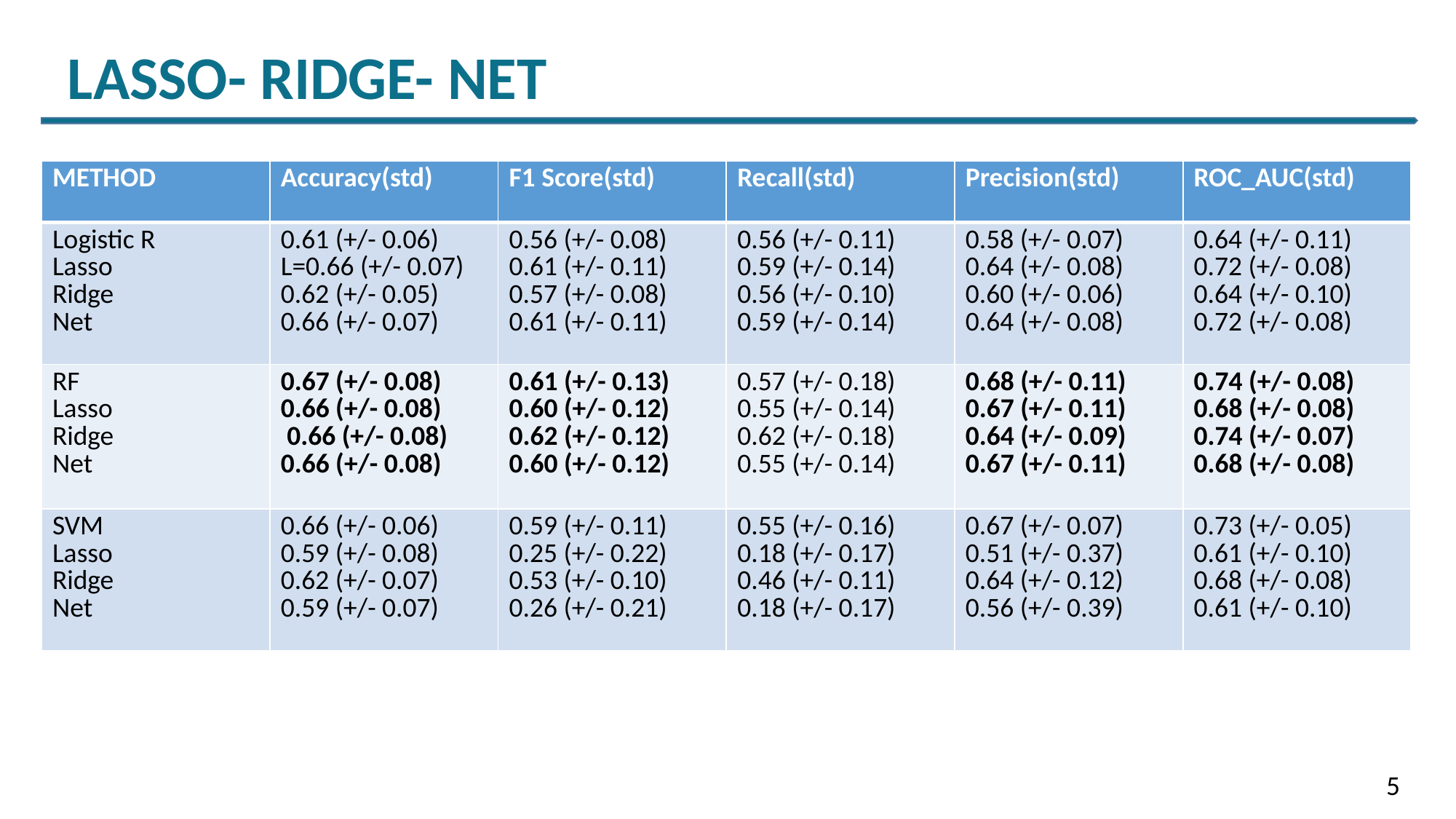

LASSO- RIDGE- NET

| METHOD | Accuracy(std) | F1 Score(std) | Recall(std) | Precision(std) | ROC\_AUC(std) |
| --- | --- | --- | --- | --- | --- |
| Logistic R Lasso Ridge Net | 0.61 (+/- 0.06) L=0.66 (+/- 0.07) 0.62 (+/- 0.05) 0.66 (+/- 0.07) | 0.56 (+/- 0.08) 0.61 (+/- 0.11) 0.57 (+/- 0.08) 0.61 (+/- 0.11) | 0.56 (+/- 0.11) 0.59 (+/- 0.14) 0.56 (+/- 0.10) 0.59 (+/- 0.14) | 0.58 (+/- 0.07) 0.64 (+/- 0.08) 0.60 (+/- 0.06) 0.64 (+/- 0.08) | 0.64 (+/- 0.11) 0.72 (+/- 0.08) 0.64 (+/- 0.10) 0.72 (+/- 0.08) |
| RF Lasso Ridge Net | 0.67 (+/- 0.08) 0.66 (+/- 0.08) 0.66 (+/- 0.08) 0.66 (+/- 0.08) | 0.61 (+/- 0.13) 0.60 (+/- 0.12) 0.62 (+/- 0.12) 0.60 (+/- 0.12) | 0.57 (+/- 0.18) 0.55 (+/- 0.14) 0.62 (+/- 0.18) 0.55 (+/- 0.14) | 0.68 (+/- 0.11) 0.67 (+/- 0.11) 0.64 (+/- 0.09) 0.67 (+/- 0.11) | 0.74 (+/- 0.08) 0.68 (+/- 0.08) 0.74 (+/- 0.07) 0.68 (+/- 0.08) |
| SVM Lasso Ridge Net | 0.66 (+/- 0.06) 0.59 (+/- 0.08) 0.62 (+/- 0.07) 0.59 (+/- 0.07) | 0.59 (+/- 0.11) 0.25 (+/- 0.22) 0.53 (+/- 0.10) 0.26 (+/- 0.21) | 0.55 (+/- 0.16) 0.18 (+/- 0.17) 0.46 (+/- 0.11) 0.18 (+/- 0.17) | 0.67 (+/- 0.07) 0.51 (+/- 0.37) 0.64 (+/- 0.12) 0.56 (+/- 0.39) | 0.73 (+/- 0.05) 0.61 (+/- 0.10) 0.68 (+/- 0.08) 0.61 (+/- 0.10) |
5